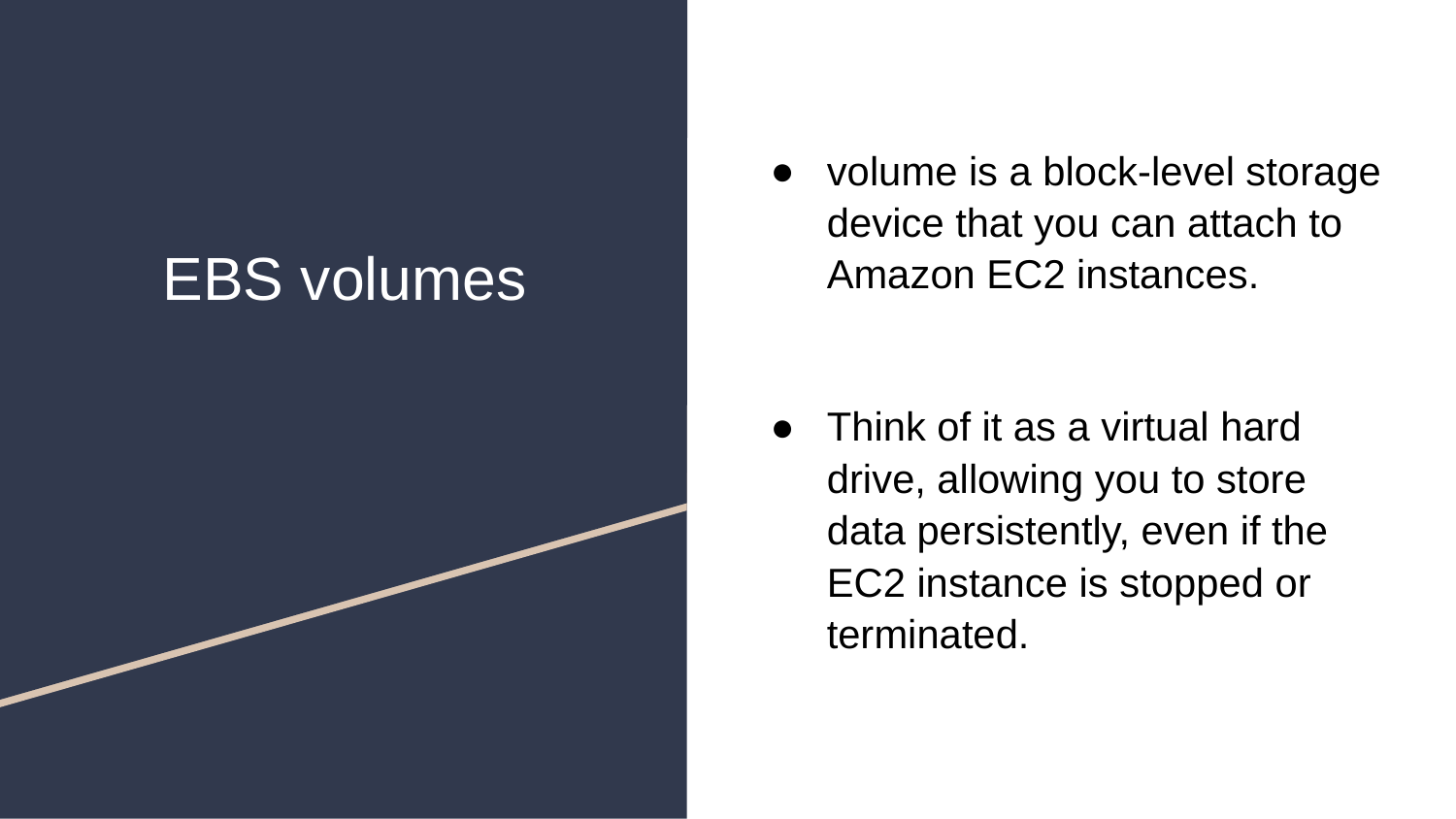

# EBS volumes
volume is a block-level storage device that you can attach to Amazon EC2 instances.

Think of it as a virtual hard drive, allowing you to store data persistently, even if the EC2 instance is stopped or terminated.